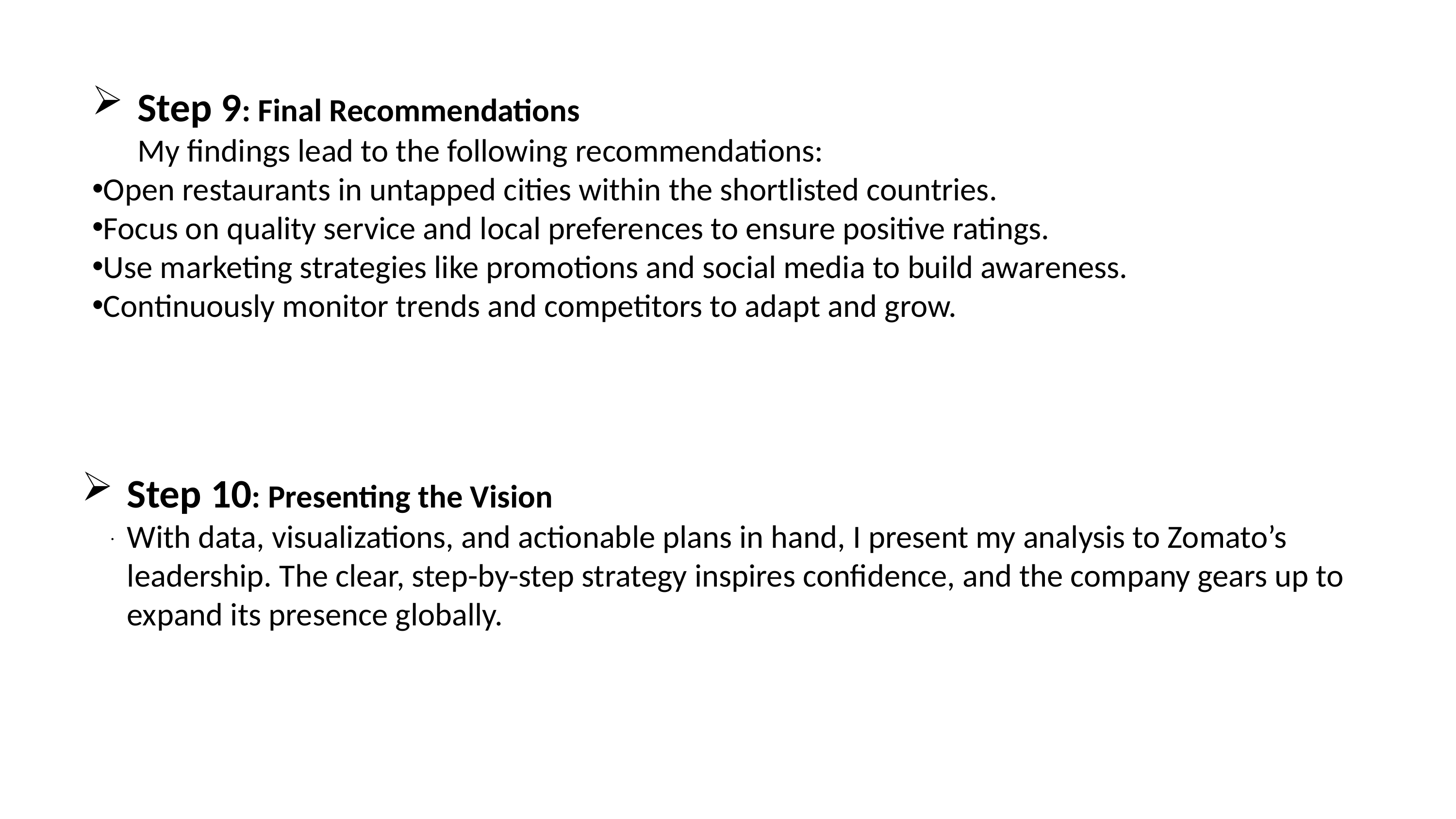

Step 9: Final Recommendations
My findings lead to the following recommendations:
Open restaurants in untapped cities within the shortlisted countries.
Focus on quality service and local preferences to ensure positive ratings.
Use marketing strategies like promotions and social media to build awareness.
Continuously monitor trends and competitors to adapt and grow.
Step 10: Presenting the Vision
With data, visualizations, and actionable plans in hand, I present my analysis to Zomato’s leadership. The clear, step-by-step strategy inspires confidence, and the company gears up to expand its presence globally.
.